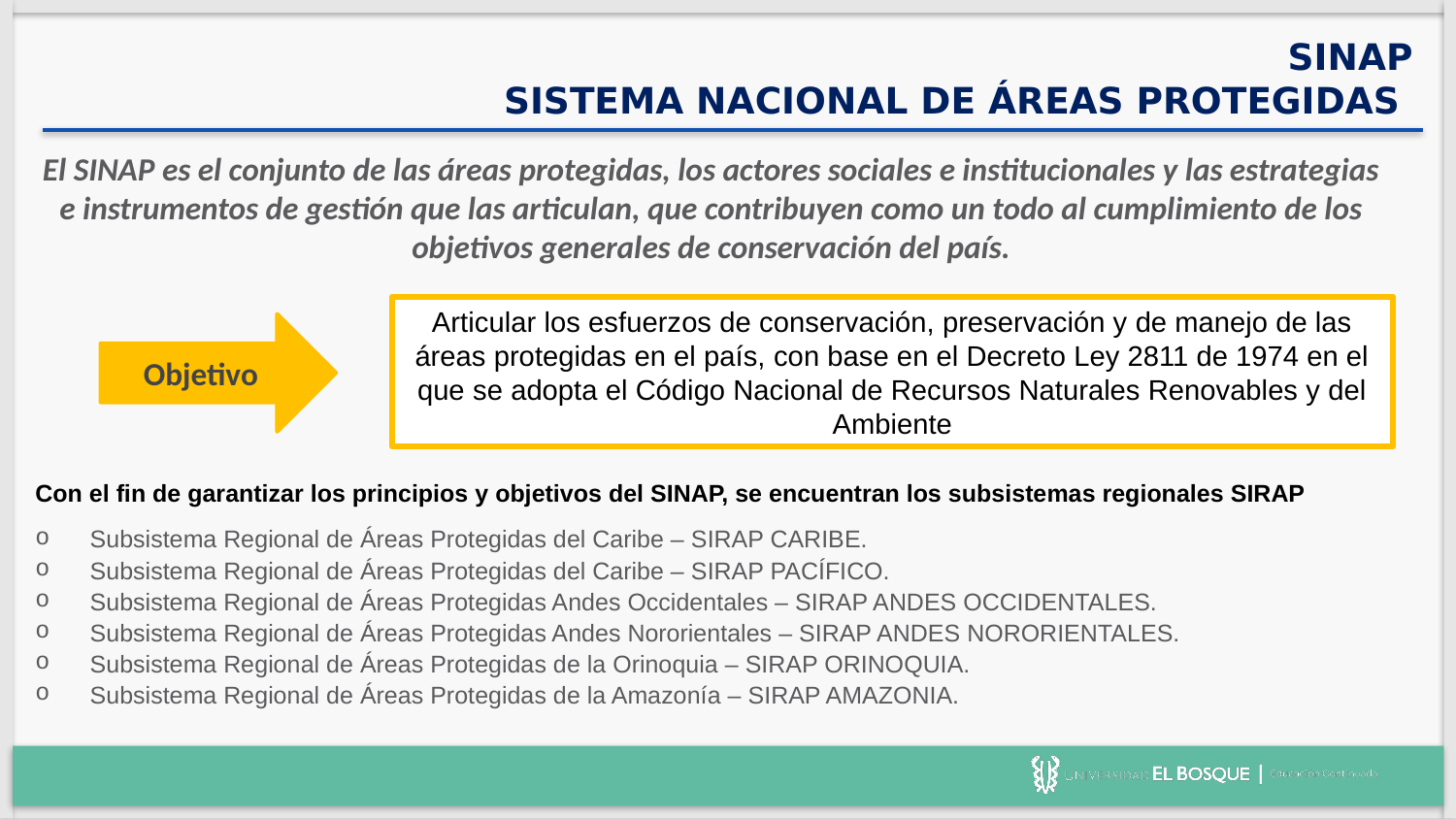

SINAP
SISTEMA NACIONAL DE ÁREAS PROTEGIDAS
El SINAP es el conjunto de las áreas protegidas, los actores sociales e institucionales y las estrategias e instrumentos de gestión que las articulan, que contribuyen como un todo al cumplimiento de los objetivos generales de conservación del país.
Articular los esfuerzos de conservación, preservación y de manejo de las áreas protegidas en el país, con base en el Decreto Ley 2811 de 1974 en el que se adopta el Código Nacional de Recursos Naturales Renovables y del Ambiente
Objetivo
Con el fin de garantizar los principios y objetivos del SINAP, se encuentran los subsistemas regionales SIRAP
Subsistema Regional de Áreas Protegidas del Caribe – SIRAP CARIBE.
Subsistema Regional de Áreas Protegidas del Caribe – SIRAP PACÍFICO.
Subsistema Regional de Áreas Protegidas Andes Occidentales – SIRAP ANDES OCCIDENTALES.
Subsistema Regional de Áreas Protegidas Andes Nororientales – SIRAP ANDES NORORIENTALES.
Subsistema Regional de Áreas Protegidas de la Orinoquia – SIRAP ORINOQUIA.
Subsistema Regional de Áreas Protegidas de la Amazonía – SIRAP AMAZONIA.